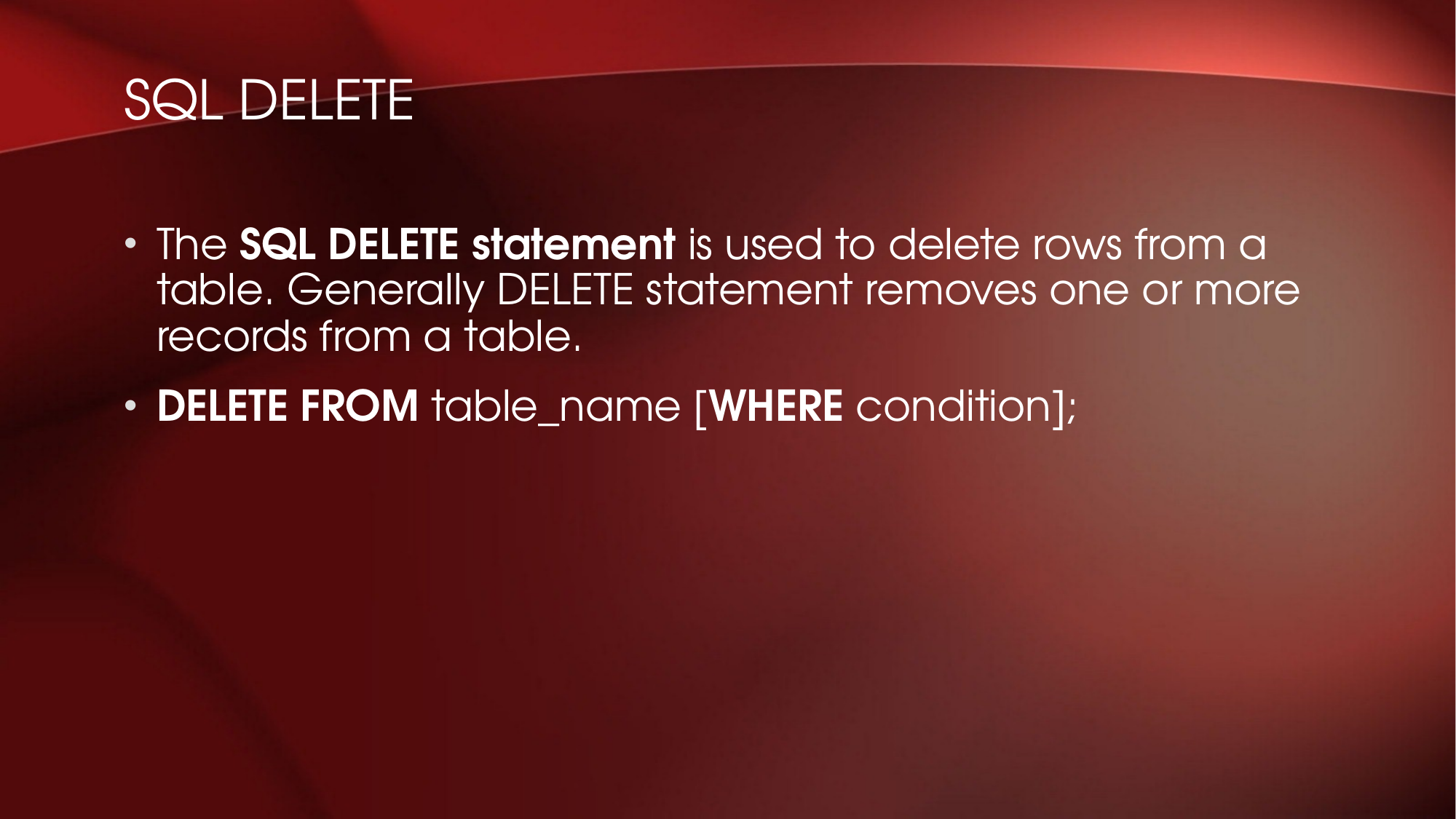

# SQL DELETE
The SQL DELETE statement is used to delete rows from a table. Generally DELETE statement removes one or more records from a table.
DELETE FROM table_name [WHERE condition];